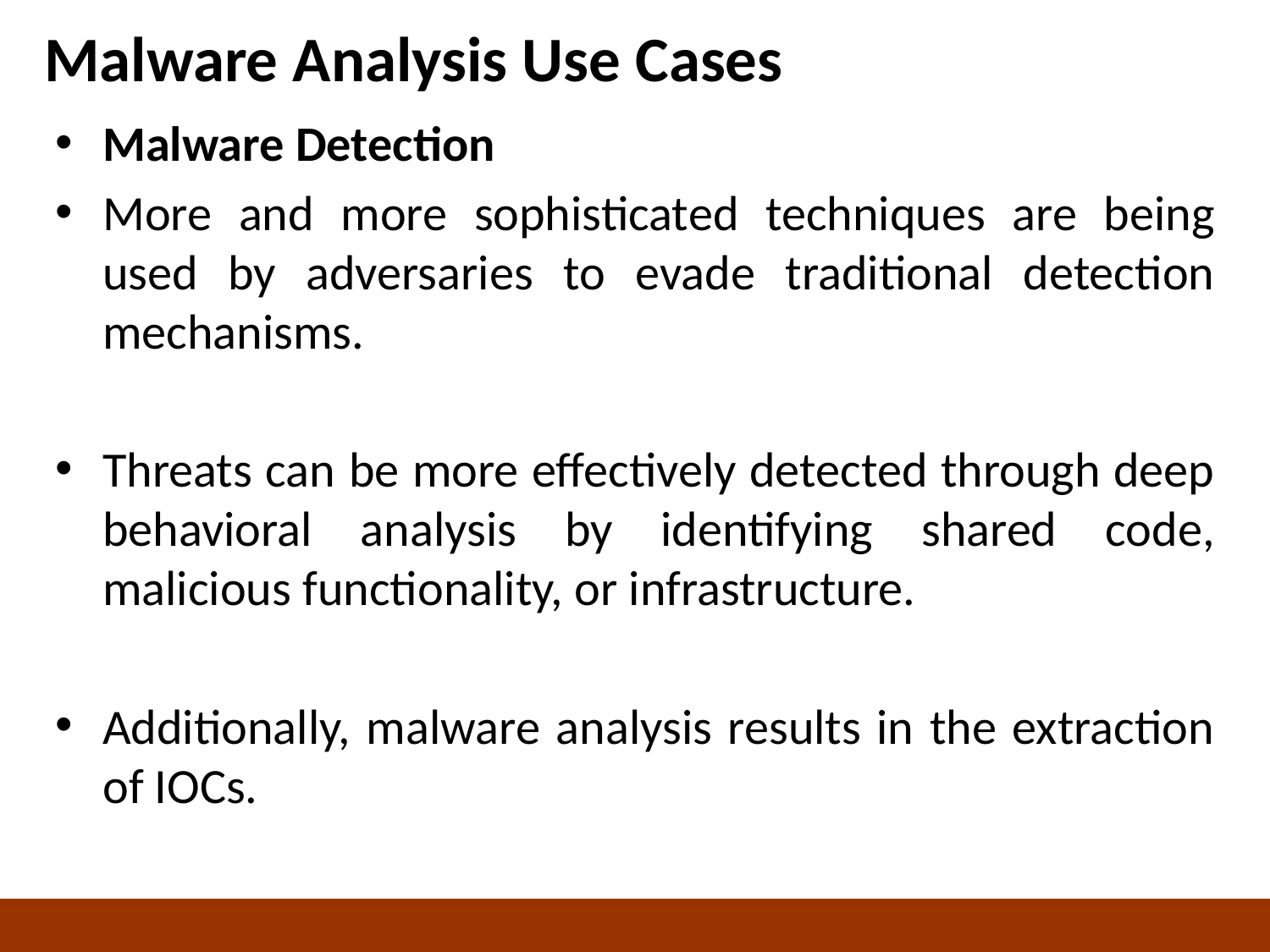

# Malware Analysis Use Cases
Malware Detection
More and more sophisticated techniques are being used by adversaries to evade traditional detection mechanisms.

Threats can be more effectively detected through deep behavioral analysis by identifying shared code, malicious functionality, or infrastructure.

Additionally, malware analysis results in the extraction of IOCs.